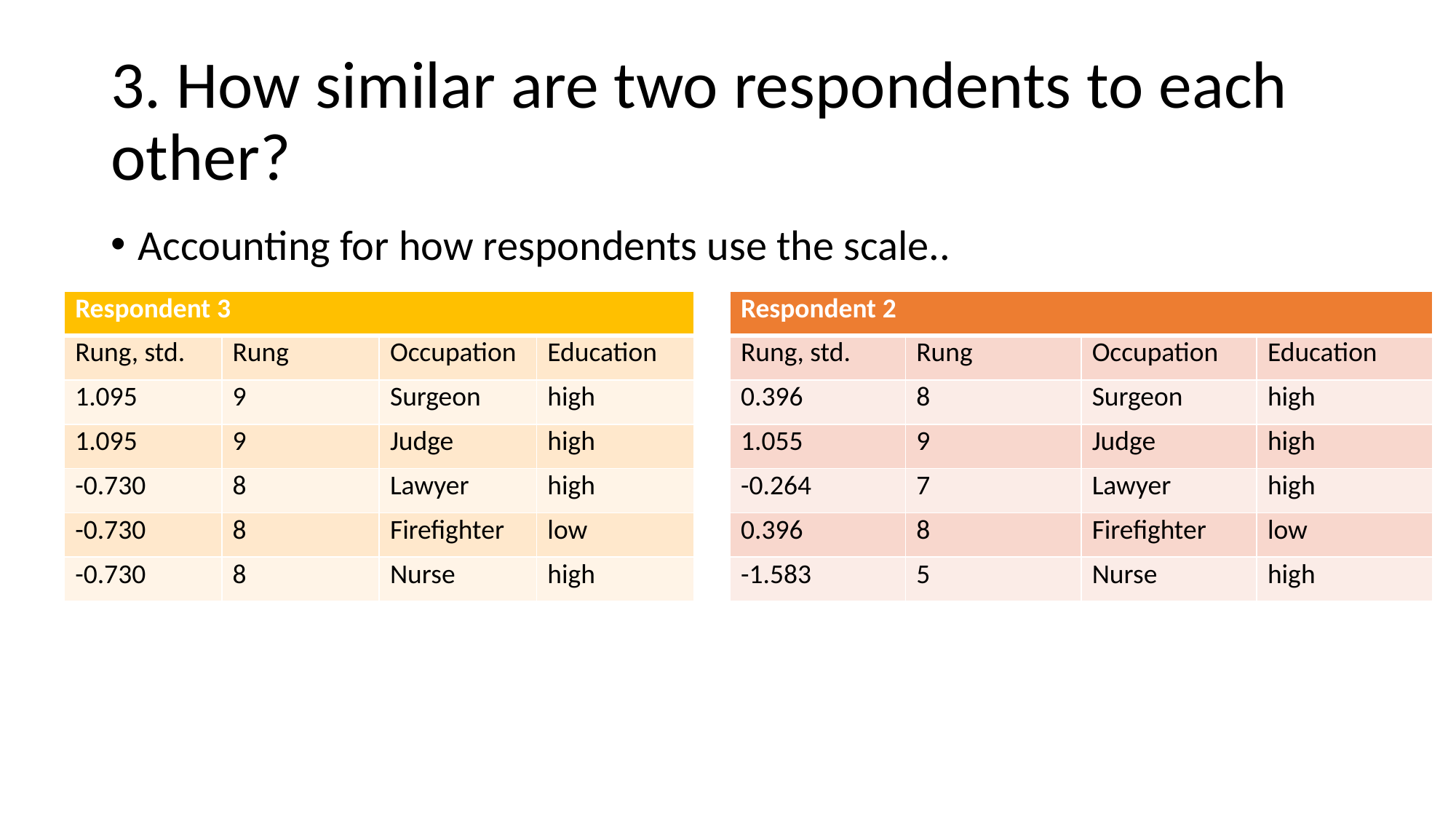

# 3. How similar are two respondents to each other?
Accounting for how respondents use the scale..
| Respondent 3 | Respondent 3 |  |  |
| --- | --- | --- | --- |
| Rung, std. | Rung | Occupation | Education |
| 1.095 | 9 | Surgeon | high |
| 1.095 | 9 | Judge | high |
| -0.730 | 8 | Lawyer | high |
| -0.730 | 8 | Firefighter | low |
| -0.730 | 8 | Nurse | high |
| Respondent 2 | Respondent 2 |  |  |
| --- | --- | --- | --- |
| Rung, std. | Rung | Occupation | Education |
| 0.396 | 8 | Surgeon | high |
| 1.055 | 9 | Judge | high |
| -0.264 | 7 | Lawyer | high |
| 0.396 | 8 | Firefighter | low |
| -1.583 | 5 | Nurse | high |